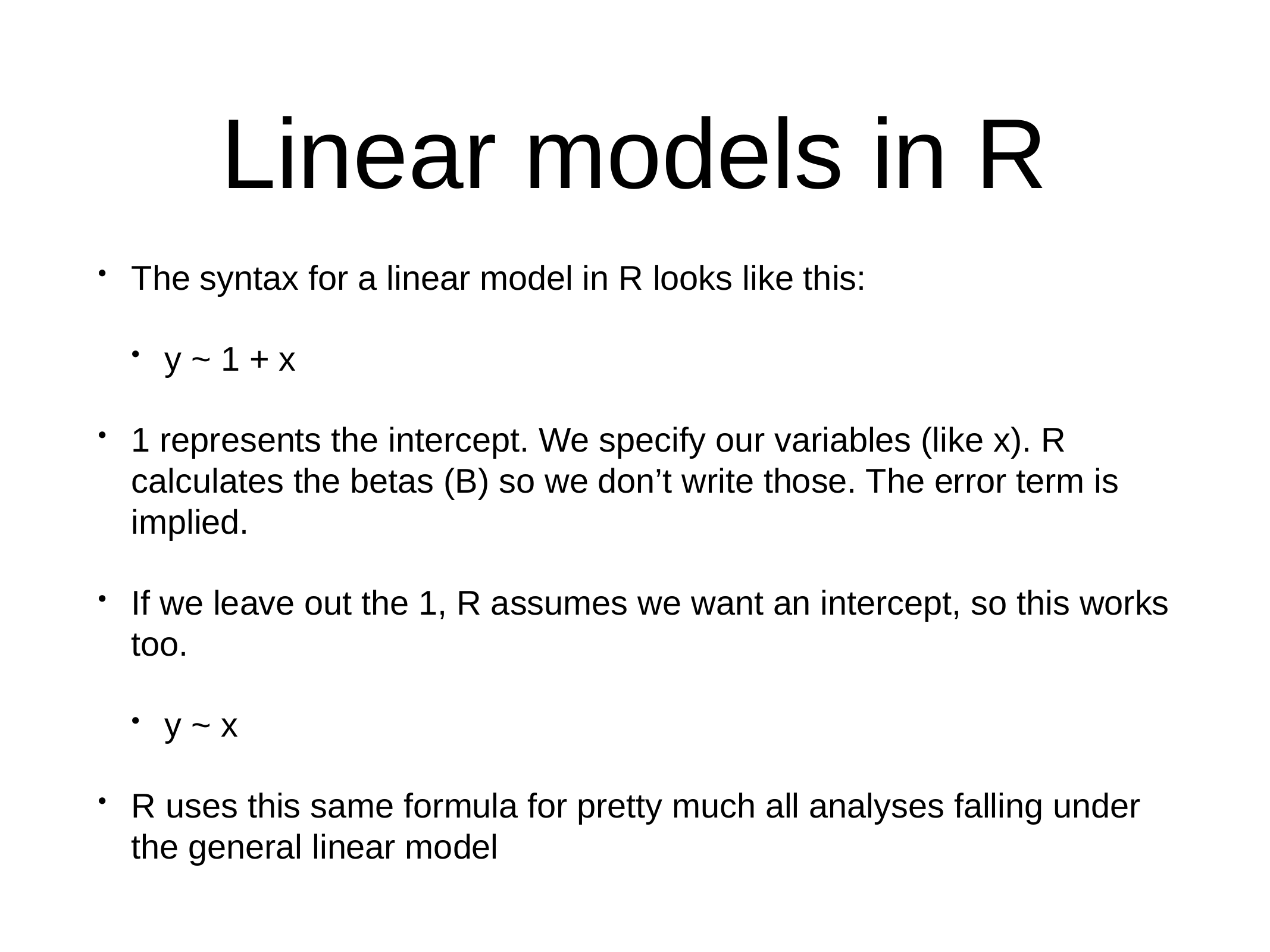

# Linear models in R
The syntax for a linear model in R looks like this:
y ~ 1 + x
1 represents the intercept. We specify our variables (like x). R calculates the betas (B) so we don’t write those. The error term is implied.
If we leave out the 1, R assumes we want an intercept, so this works too.
y ~ x
R uses this same formula for pretty much all analyses falling under the general linear model